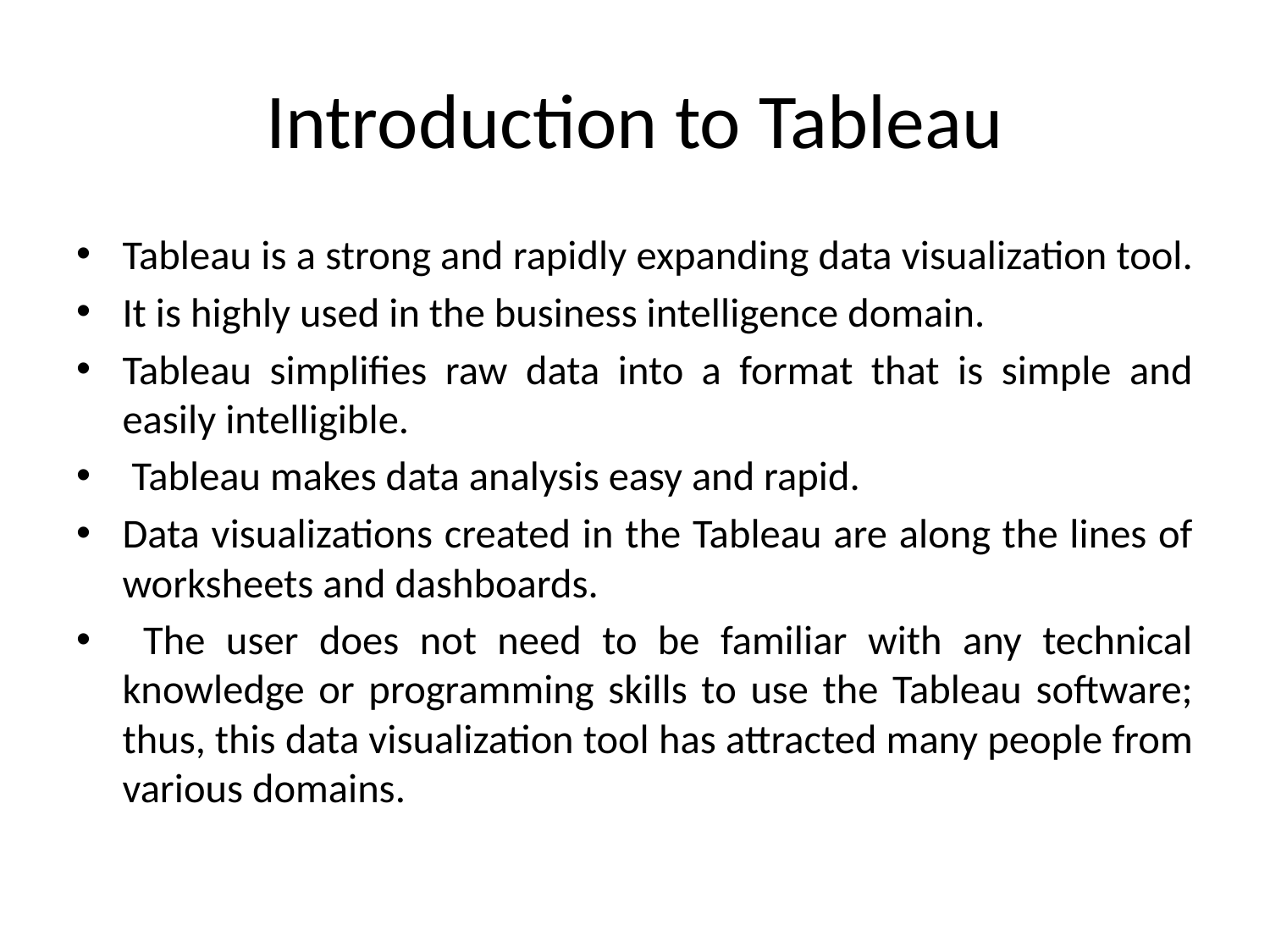

# Introduction to Tableau
Tableau is a strong and rapidly expanding data visualization tool.
It is highly used in the business intelligence domain.
Tableau simplifies raw data into a format that is simple and easily intelligible.
 Tableau makes data analysis easy and rapid.
Data visualizations created in the Tableau are along the lines of worksheets and dashboards.
 The user does not need to be familiar with any technical knowledge or programming skills to use the Tableau software; thus, this data visualization tool has attracted many people from various domains.